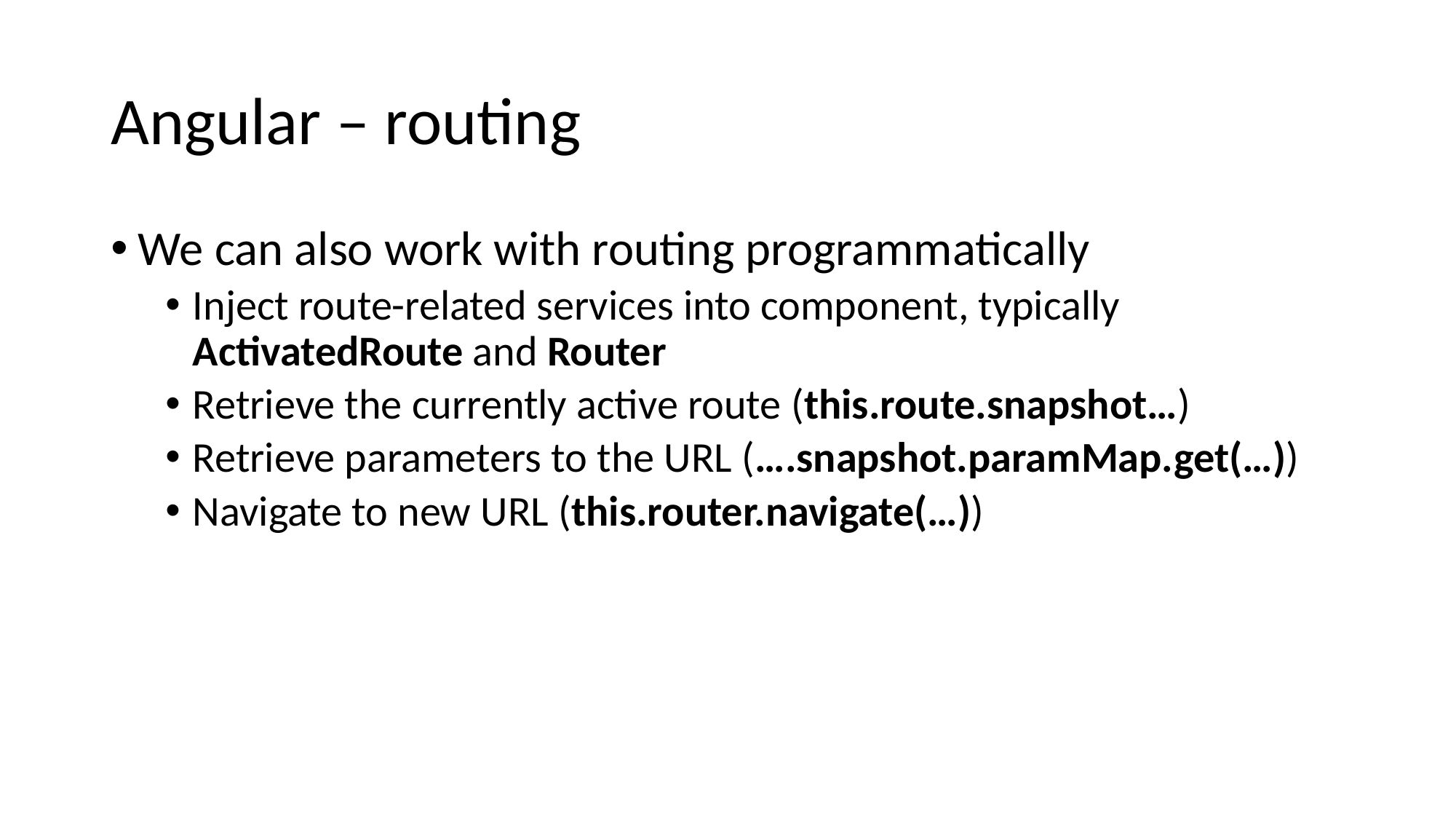

# Angular – routing
We can also work with routing programmatically
Inject route-related services into component, typically ActivatedRoute and Router
Retrieve the currently active route (this.route.snapshot…)
Retrieve parameters to the URL (….snapshot.paramMap.get(…))
Navigate to new URL (this.router.navigate(…))